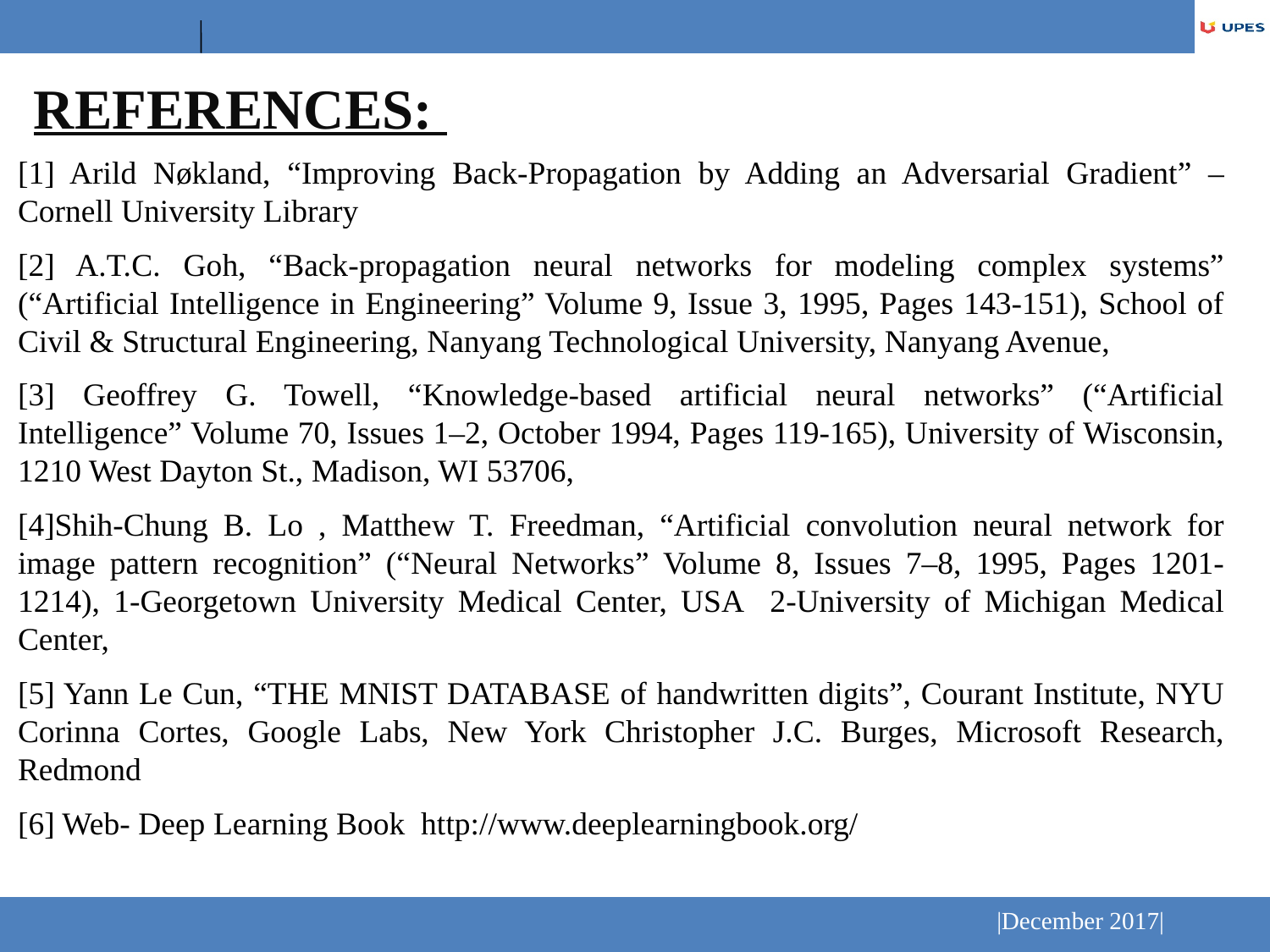

REFERENCES:
[1] Arild Nøkland, “Improving Back-Propagation by Adding an Adversarial Gradient” – Cornell University Library
[2] A.T.C. Goh, “Back-propagation neural networks for modeling complex systems” (“Artificial Intelligence in Engineering” Volume 9, Issue 3, 1995, Pages 143-151), School of Civil & Structural Engineering, Nanyang Technological University, Nanyang Avenue,
[3] Geoffrey G. Towell, “Knowledge-based artificial neural networks” (“Artificial Intelligence” Volume 70, Issues 1–2, October 1994, Pages 119-165), University of Wisconsin, 1210 West Dayton St., Madison, WI 53706,
[4]Shih-Chung B. Lo , Matthew T. Freedman, “Artificial convolution neural network for image pattern recognition” (“Neural Networks” Volume 8, Issues 7–8, 1995, Pages 1201-1214), 1-Georgetown University Medical Center, USA  2-University of Michigan Medical Center,
[5] Yann Le Cun, “THE MNIST DATABASE of handwritten digits”, Courant Institute, NYU Corinna Cortes, Google Labs, New York Christopher J.C. Burges, Microsoft Research, Redmond
[6] Web- Deep Learning Book  http://www.deeplearningbook.org/

|December 2017|